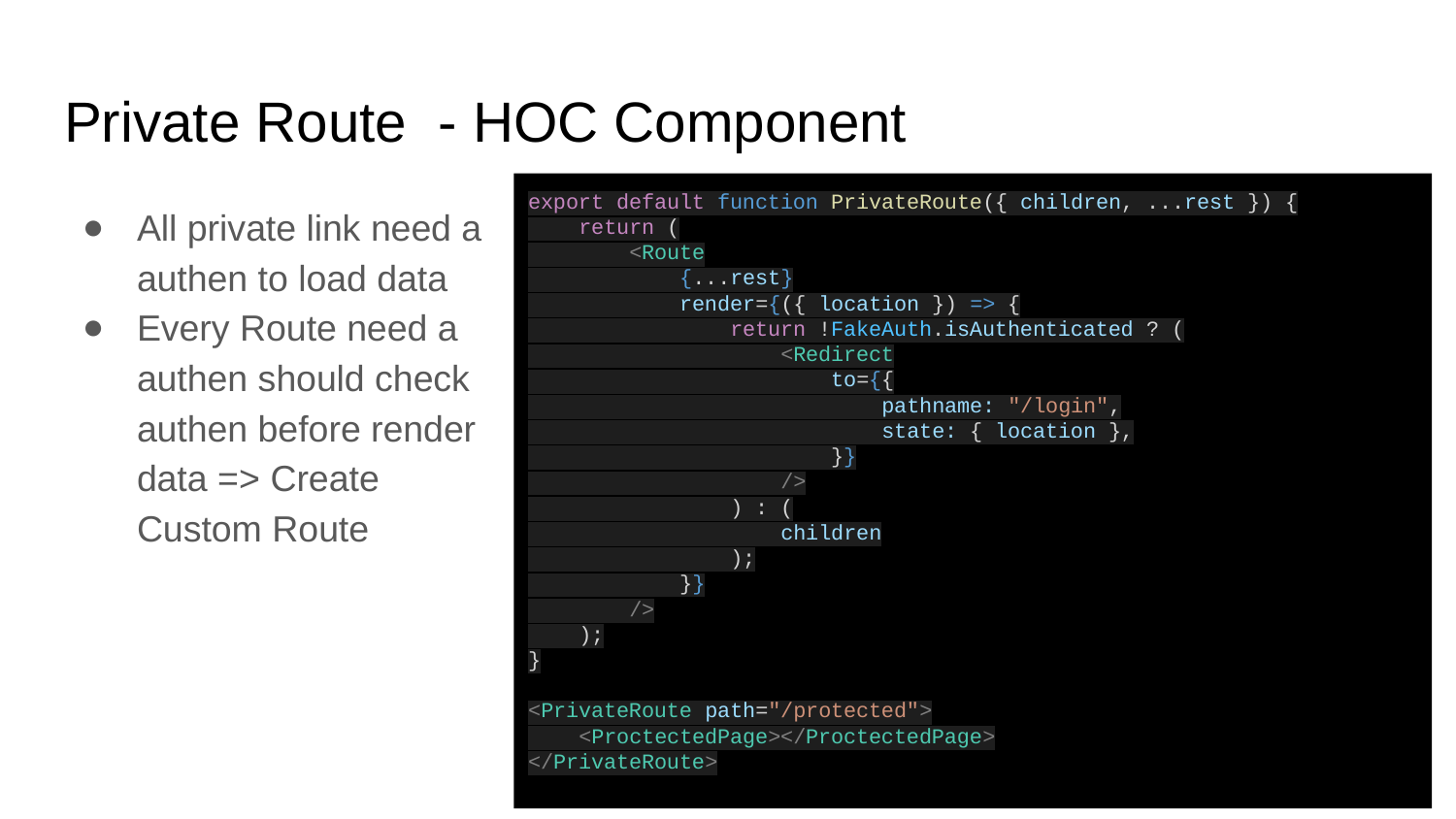

# Private Route  - HOC Component
export default function PrivateRoute({ children, ...rest }) {
    return (
        <Route
            {...rest}
            render={({ location }) => {
                return !FakeAuth.isAuthenticated ? (
                    <Redirect
                        to={{
                            pathname: "/login",
                            state: { location },
                        }}
                    />
                ) : (
                    children
                );
            }}
        />
    );
}

<PrivateRoute path="/protected">
    <ProctectedPage></ProctectedPage>
</PrivateRoute>

All private link need a authen to load data
Every Route need a authen should check authen before render data => Create Custom Route